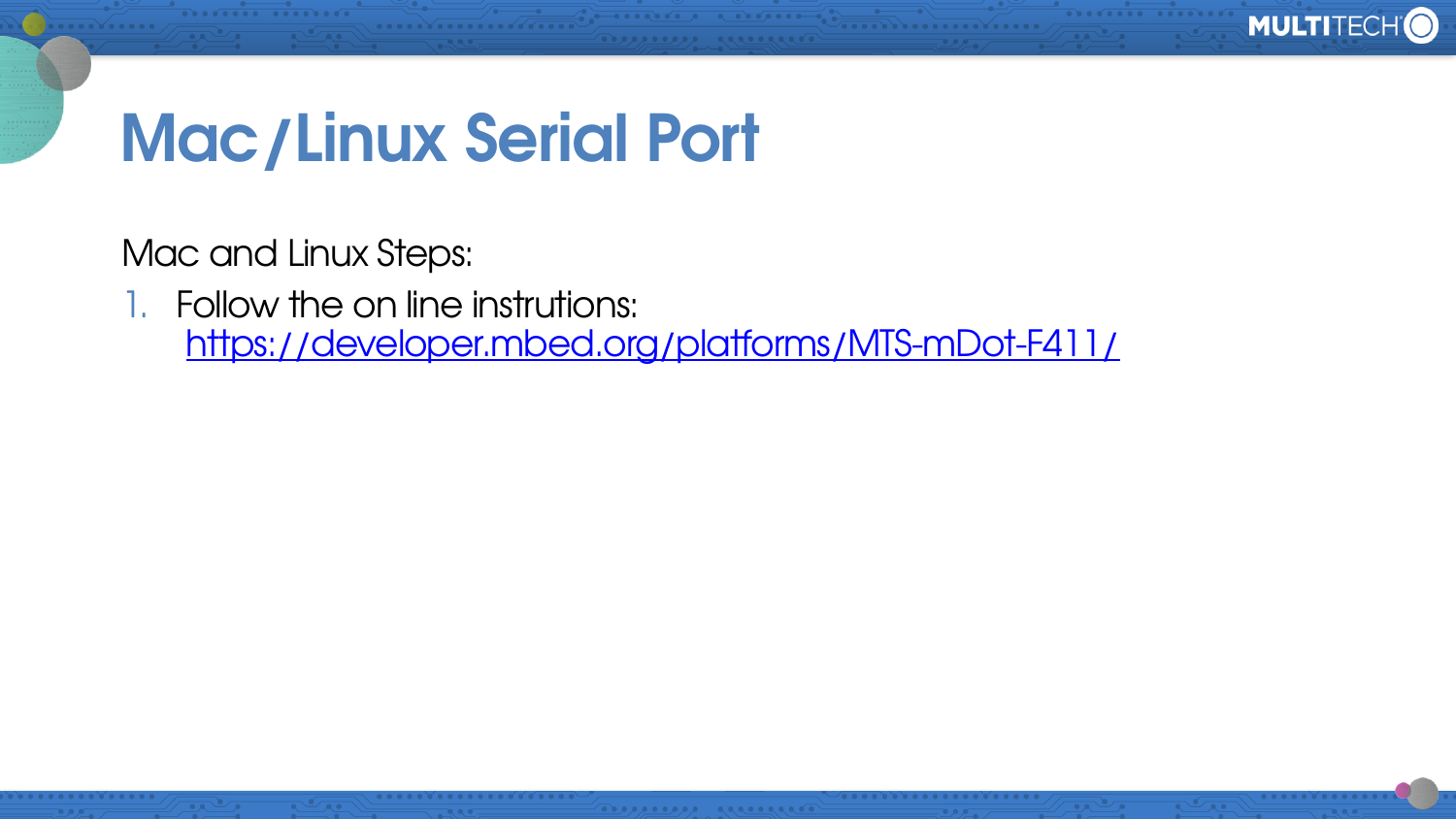

# Mac/Linux Serial Port
Mac and Linux Steps:
Follow the on line instrutions:
 https://developer.mbed.org/platforms/MTS-mDot-F411/